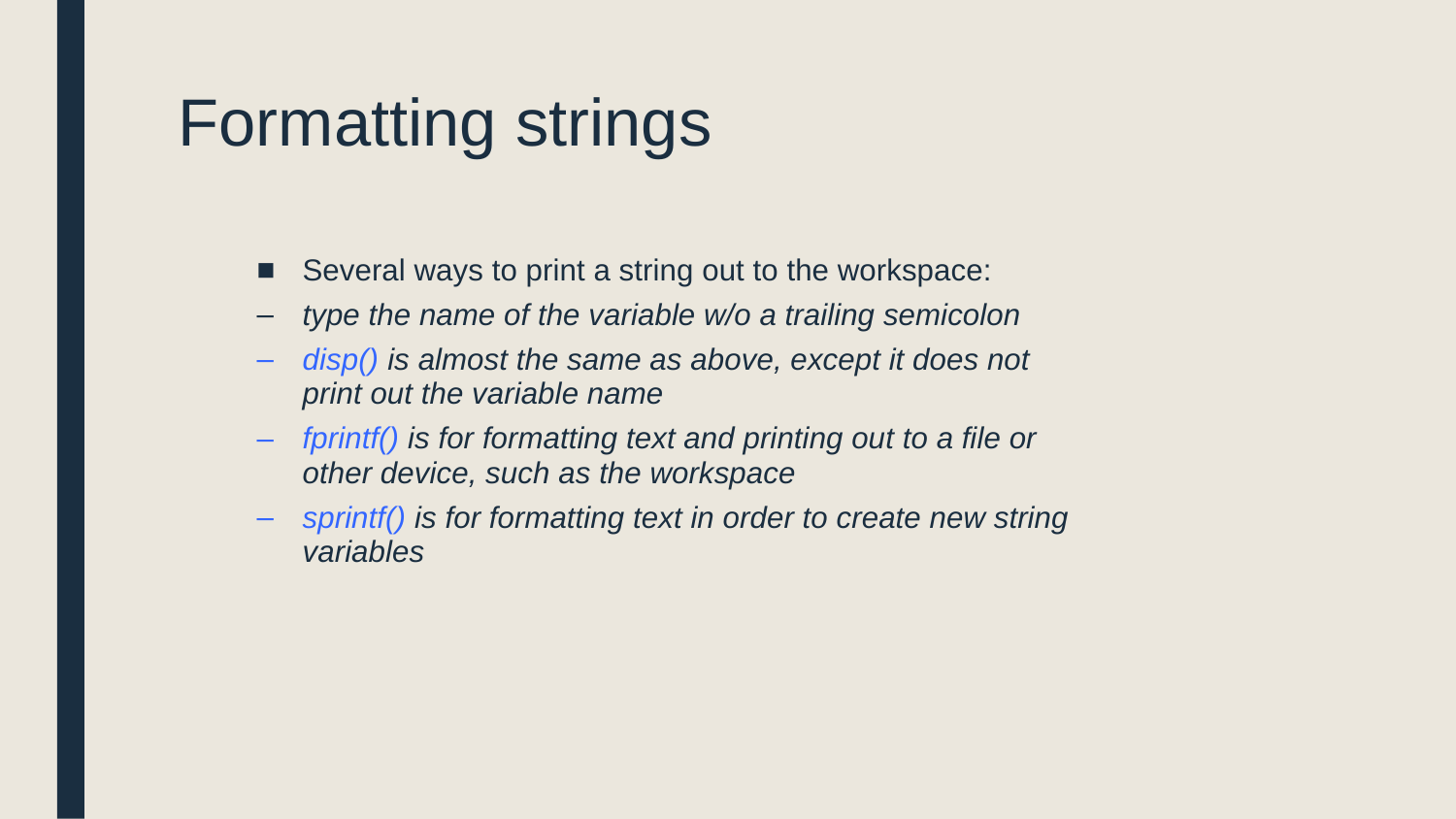

# Formatting strings
Several ways to print a string out to the workspace:
type the name of the variable w/o a trailing semicolon
disp() is almost the same as above, except it does not print out the variable name
fprintf() is for formatting text and printing out to a file or other device, such as the workspace
sprintf() is for formatting text in order to create new string variables